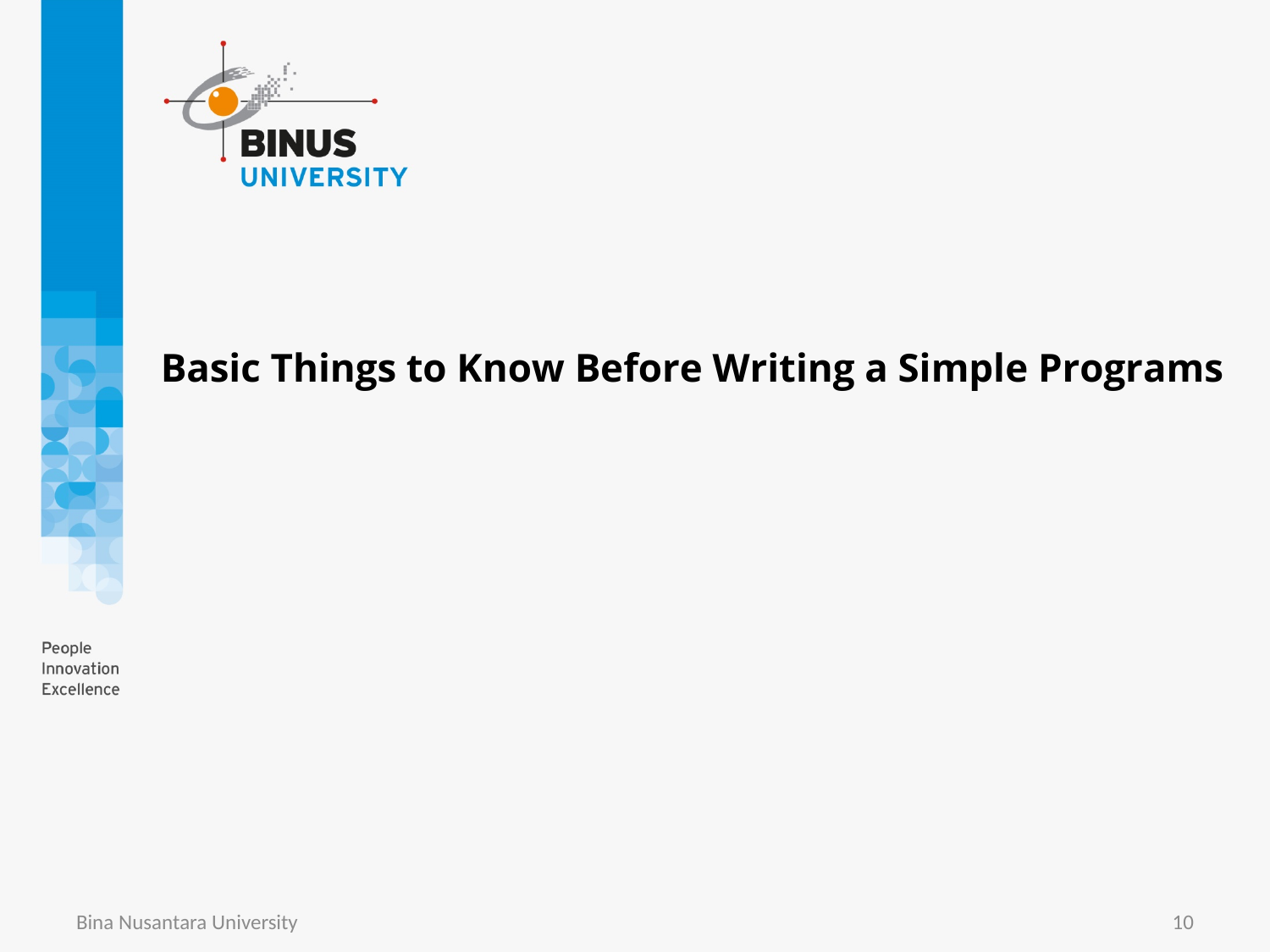

# Basic Things to Know Before Writing a Simple Programs
Bina Nusantara University
10